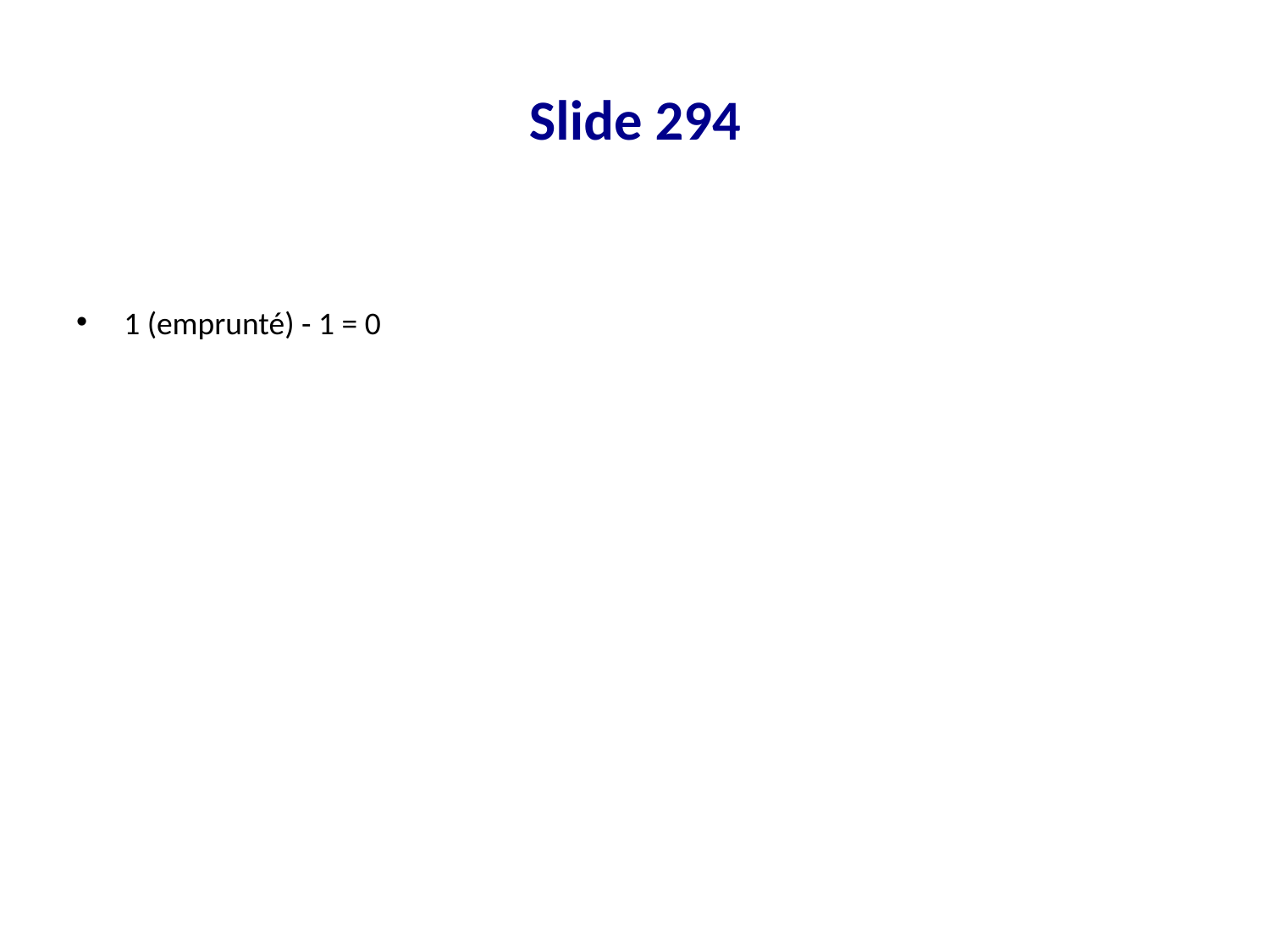

# Slide 294

1 (emprunté) - 1 = 0